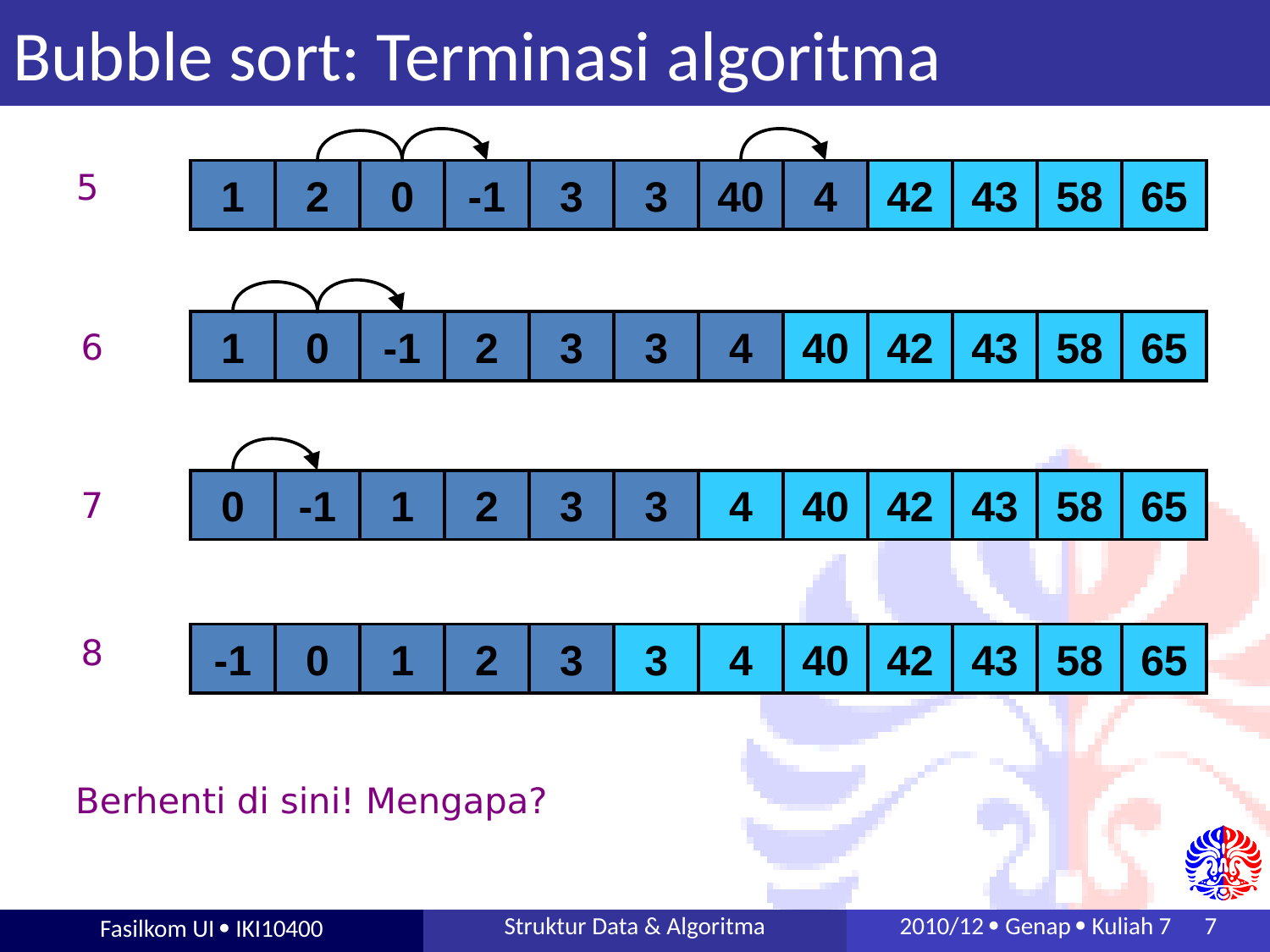

# Bubble sort: Terminasi algoritma
5
1
2
0
-1
3
3
40
4
42
43
58
65
1
0
-1
2
3
3
4
40
42
43
58
65
6
0
-1
1
2
3
3
4
40
42
43
58
65
7
8
-1
0
1
2
3
3
4
40
42
43
58
65
Berhenti di sini! Mengapa?